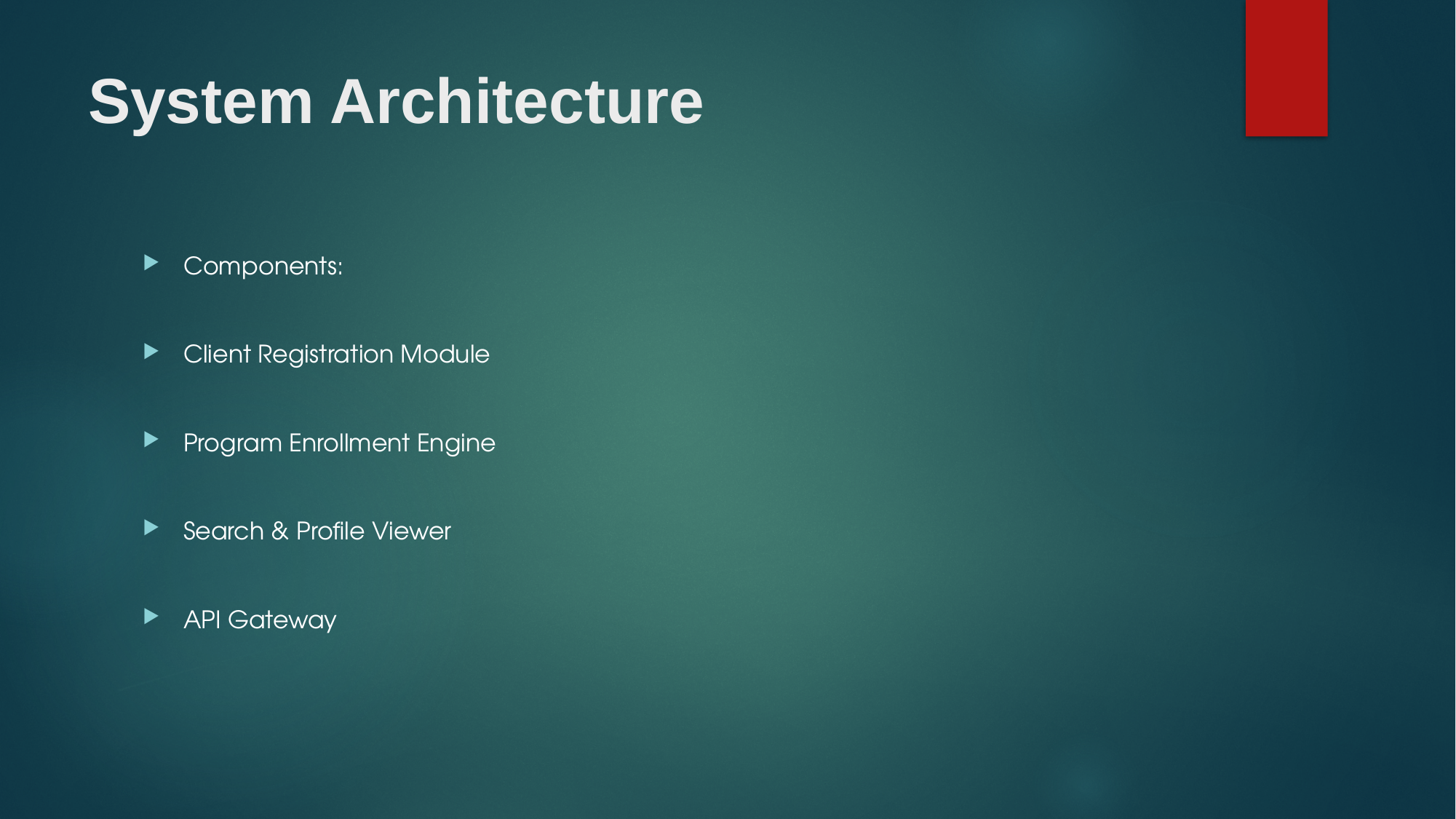

# System Architecture
Components:

Client Registration Module

Program Enrollment Engine

Search & Profile Viewer

API Gateway